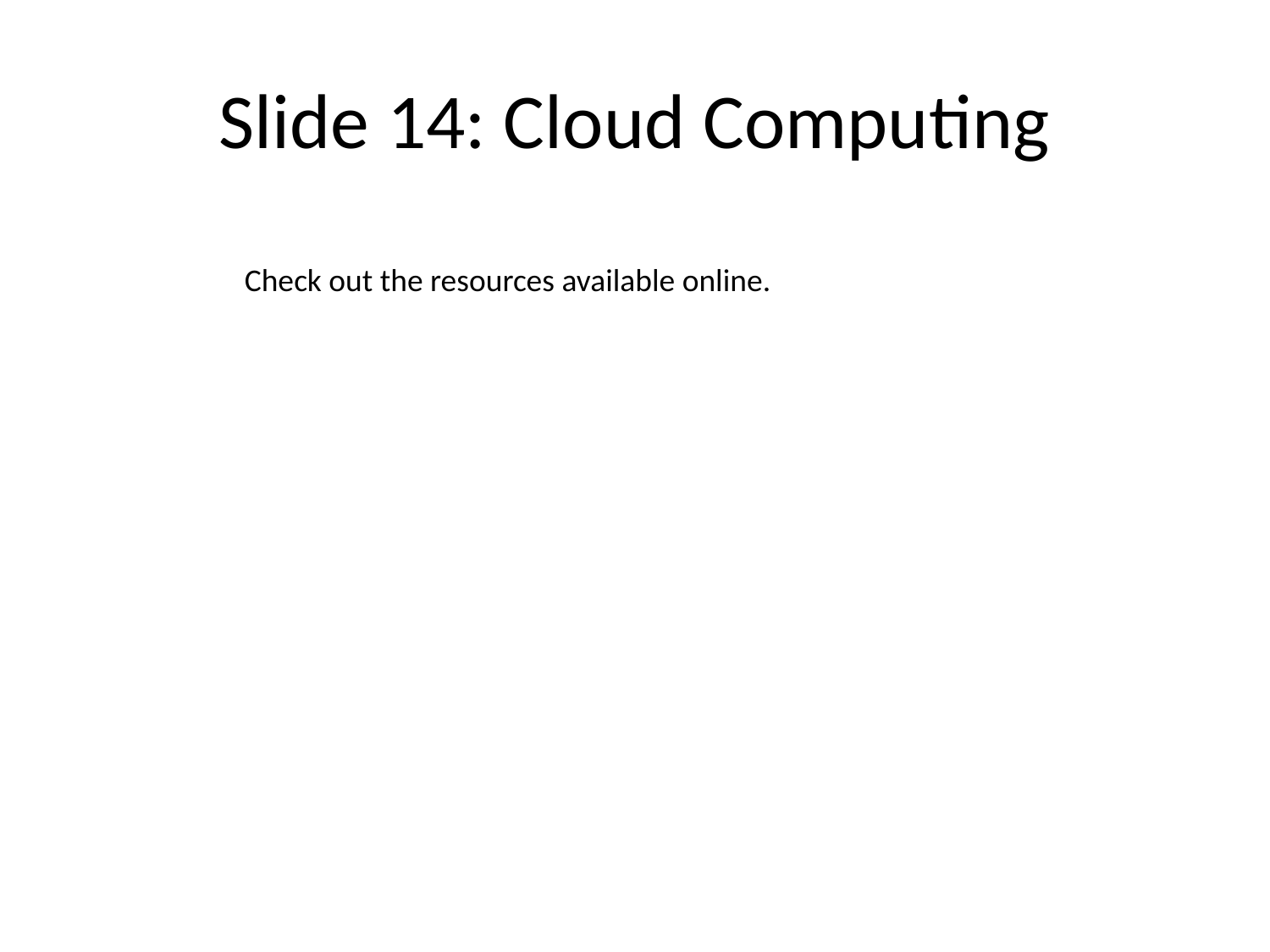

# Slide 14: Cloud Computing
Check out the resources available online.